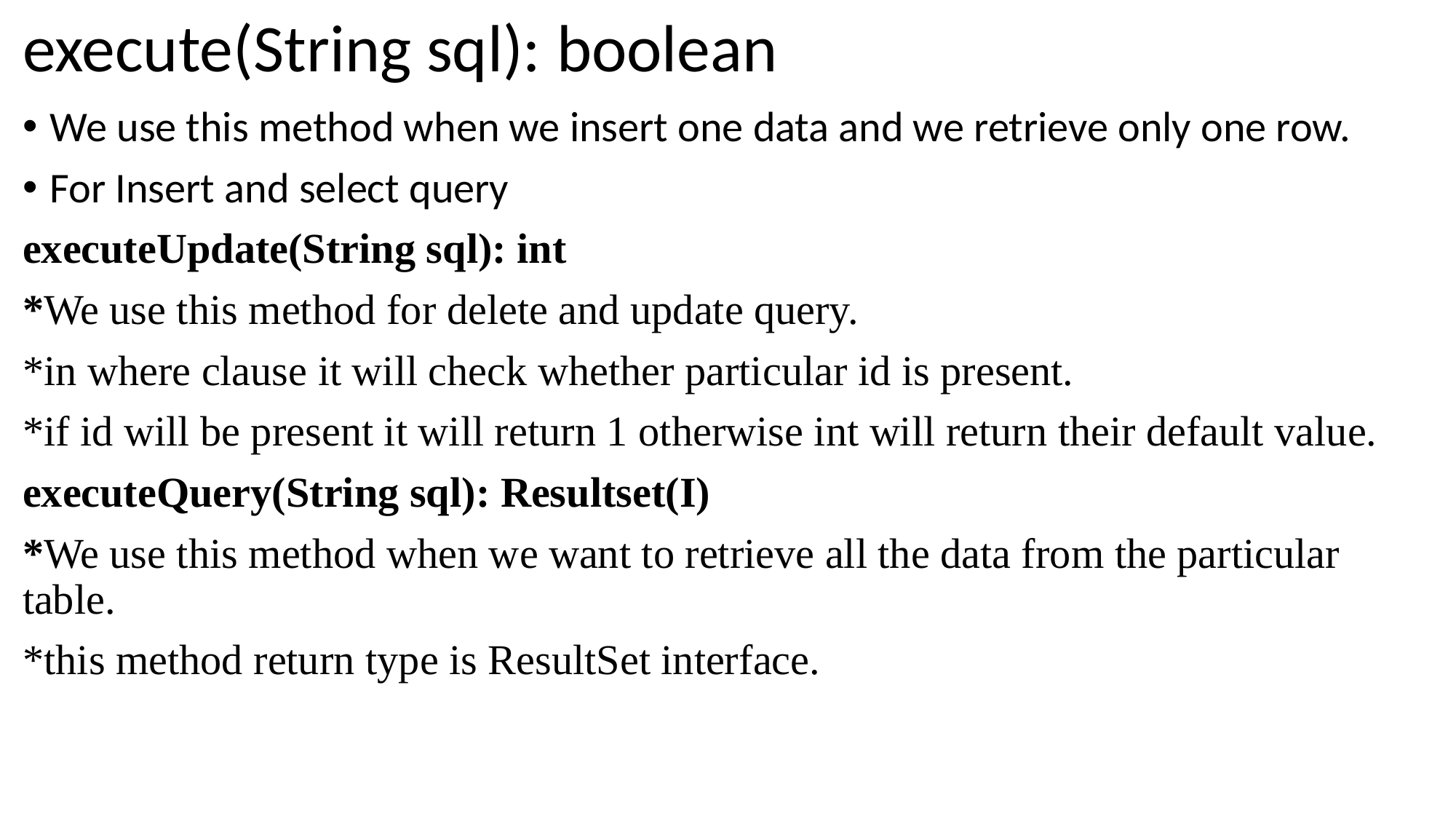

# execute(String sql): boolean
We use this method when we insert one data and we retrieve only one row.
For Insert and select query
executeUpdate(String sql): int
*We use this method for delete and update query.
*in where clause it will check whether particular id is present.
*if id will be present it will return 1 otherwise int will return their default value.
executeQuery(String sql): Resultset(I)
*We use this method when we want to retrieve all the data from the particular table.
*this method return type is ResultSet interface.